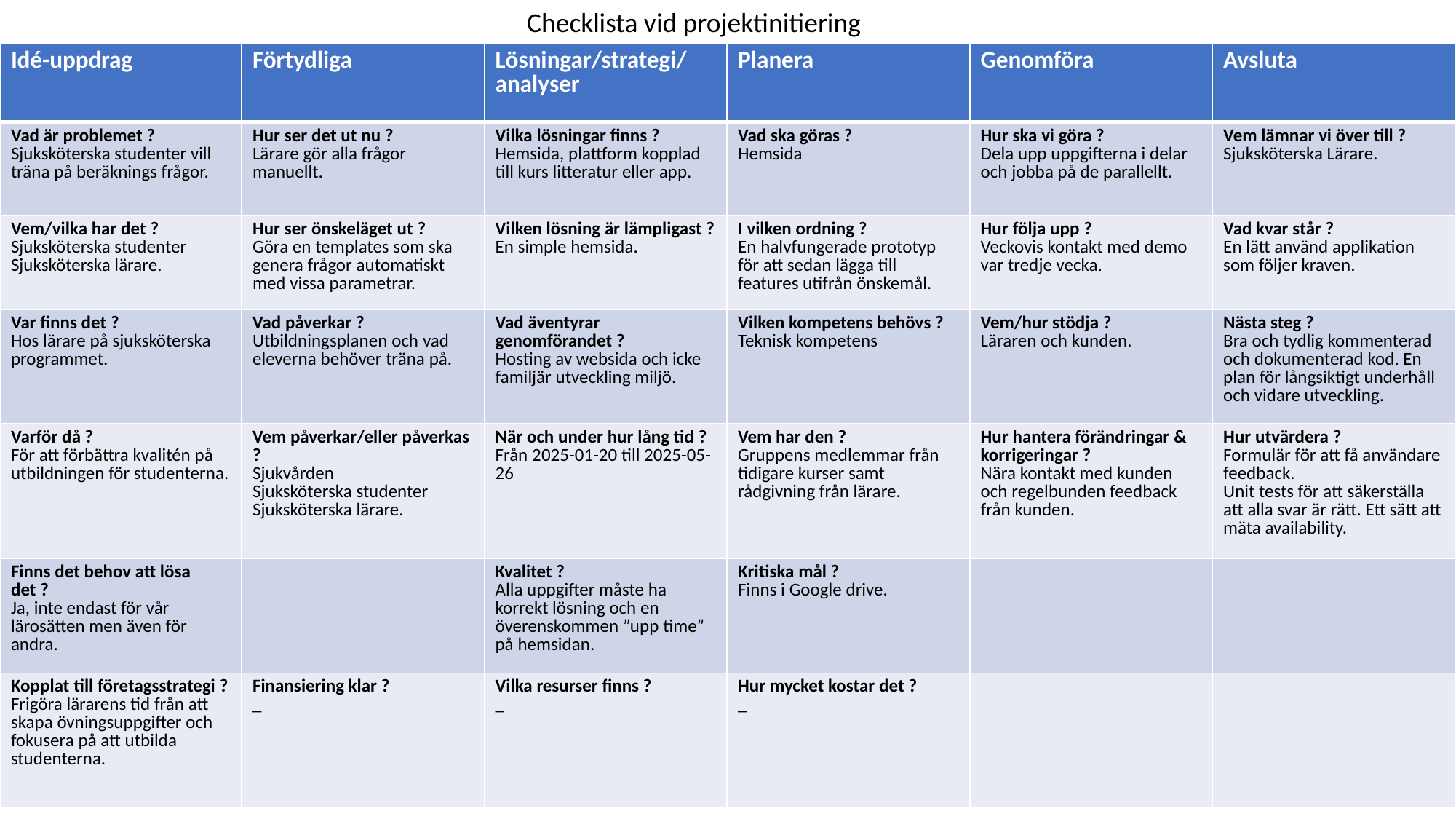

Checklista vid projektinitiering
| Idé-uppdrag | Förtydliga | Lösningar/strategi/analyser | Planera | Genomföra | Avsluta |
| --- | --- | --- | --- | --- | --- |
| Vad är problemet ? Sjuksköterska studenter vill träna på beräknings frågor. | Hur ser det ut nu ? Lärare gör alla frågor manuellt. | Vilka lösningar finns ? Hemsida, plattform kopplad till kurs litteratur eller app. | Vad ska göras ? Hemsida | Hur ska vi göra ? Dela upp uppgifterna i delar och jobba på de parallellt. | Vem lämnar vi över till ? Sjuksköterska Lärare. |
| Vem/vilka har det ? Sjuksköterska studenter Sjuksköterska lärare. | Hur ser önskeläget ut ? Göra en templates som ska genera frågor automatiskt med vissa parametrar. | Vilken lösning är lämpligast ? En simple hemsida. | I vilken ordning ? En halvfungerade prototyp för att sedan lägga till features utifrån önskemål. | Hur följa upp ? Veckovis kontakt med demo var tredje vecka. | Vad kvar står ? En lätt använd applikation som följer kraven. |
| Var finns det ? Hos lärare på sjuksköterska programmet. | Vad påverkar ? Utbildningsplanen och vad eleverna behöver träna på. | Vad äventyrar genomförandet ? Hosting av websida och icke familjär utveckling miljö. | Vilken kompetens behövs ? Teknisk kompetens | Vem/hur stödja ? Läraren och kunden. | Nästa steg ? Bra och tydlig kommenterad och dokumenterad kod. En plan för långsiktigt underhåll och vidare utveckling. |
| Varför då ? För att förbättra kvalitén på utbildningen för studenterna. | Vem påverkar/eller påverkas ? Sjukvården Sjuksköterska studenter Sjuksköterska lärare. | När och under hur lång tid ? Från 2025-01-20 till 2025-05-26 | Vem har den ? Gruppens medlemmar från tidigare kurser samt rådgivning från lärare. | Hur hantera förändringar & korrigeringar ? Nära kontakt med kunden och regelbunden feedback från kunden. | Hur utvärdera ? Formulär för att få användare feedback. Unit tests för att säkerställa att alla svar är rätt. Ett sätt att mäta availability. |
| Finns det behov att lösa det ? Ja, inte endast för vår lärosätten men även för andra. |  | Kvalitet ? Alla uppgifter måste ha korrekt lösning och en överenskommen ”upp time” på hemsidan. | Kritiska mål ? Finns i Google drive. |  |  |
| Kopplat till företagsstrategi ? Frigöra lärarens tid från att skapa övningsuppgifter och fokusera på att utbilda studenterna. | Finansiering klar ? \_ | Vilka resurser finns ? \_ | Hur mycket kostar det ? \_ |  |  |